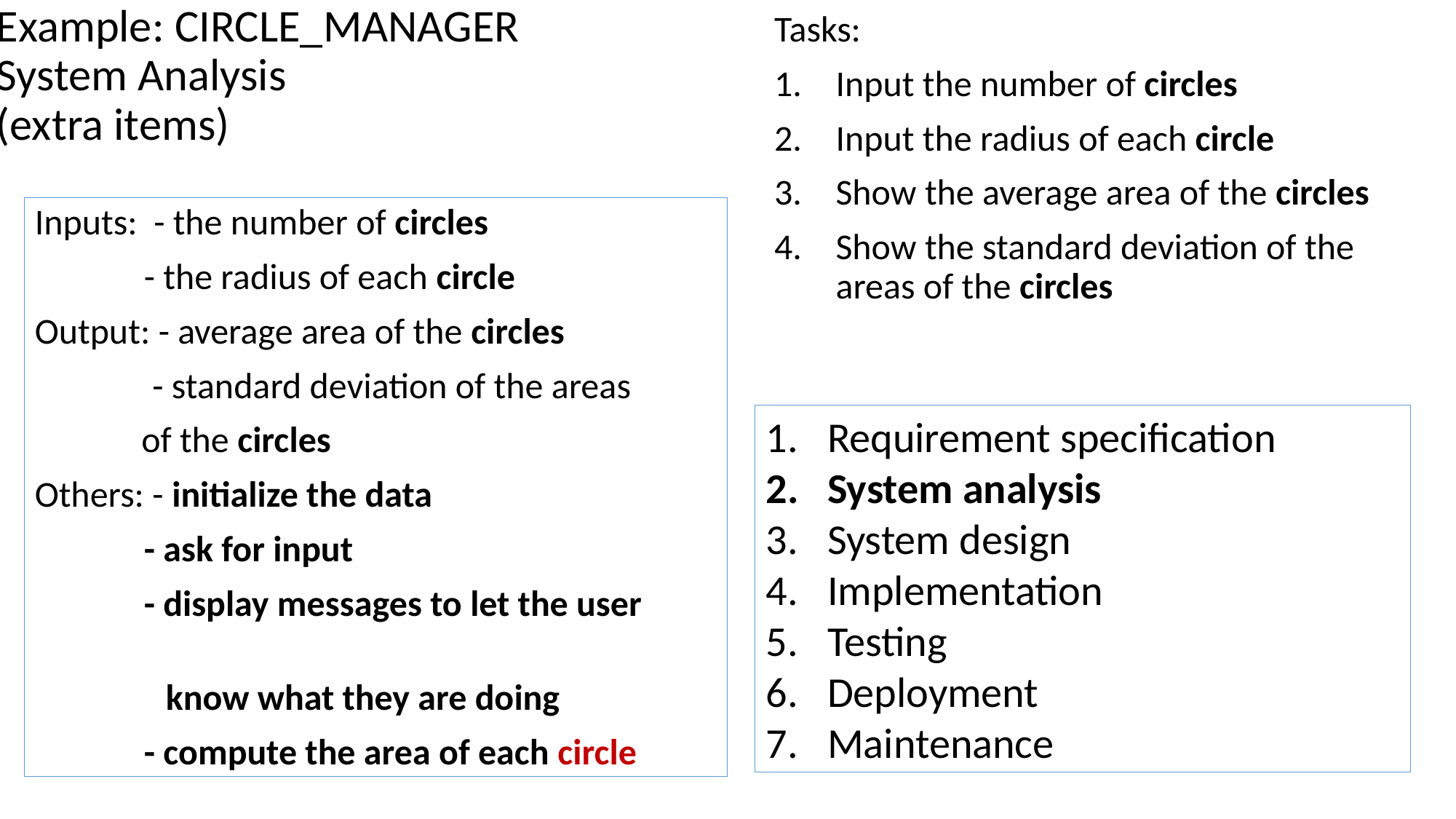

# Example: CIRCLE_MANAGER System Analysis (extra items)
Tasks:
Input the number of circles
Input the radius of each circle
Show the average area of the circles
Show the standard deviation of the areas of the circles

Inputs:  - the number of circles
	- the radius of each circle
Output: - average area of the circles
	 - standard deviation of the areas
             of the circles
Others: - initialize the data
	- ask for input
	- display messages to let the user
                know what they are doing
	- compute the area of each circle

Requirement specification
System analysis
System design
Implementation
Testing
Deployment
Maintenance